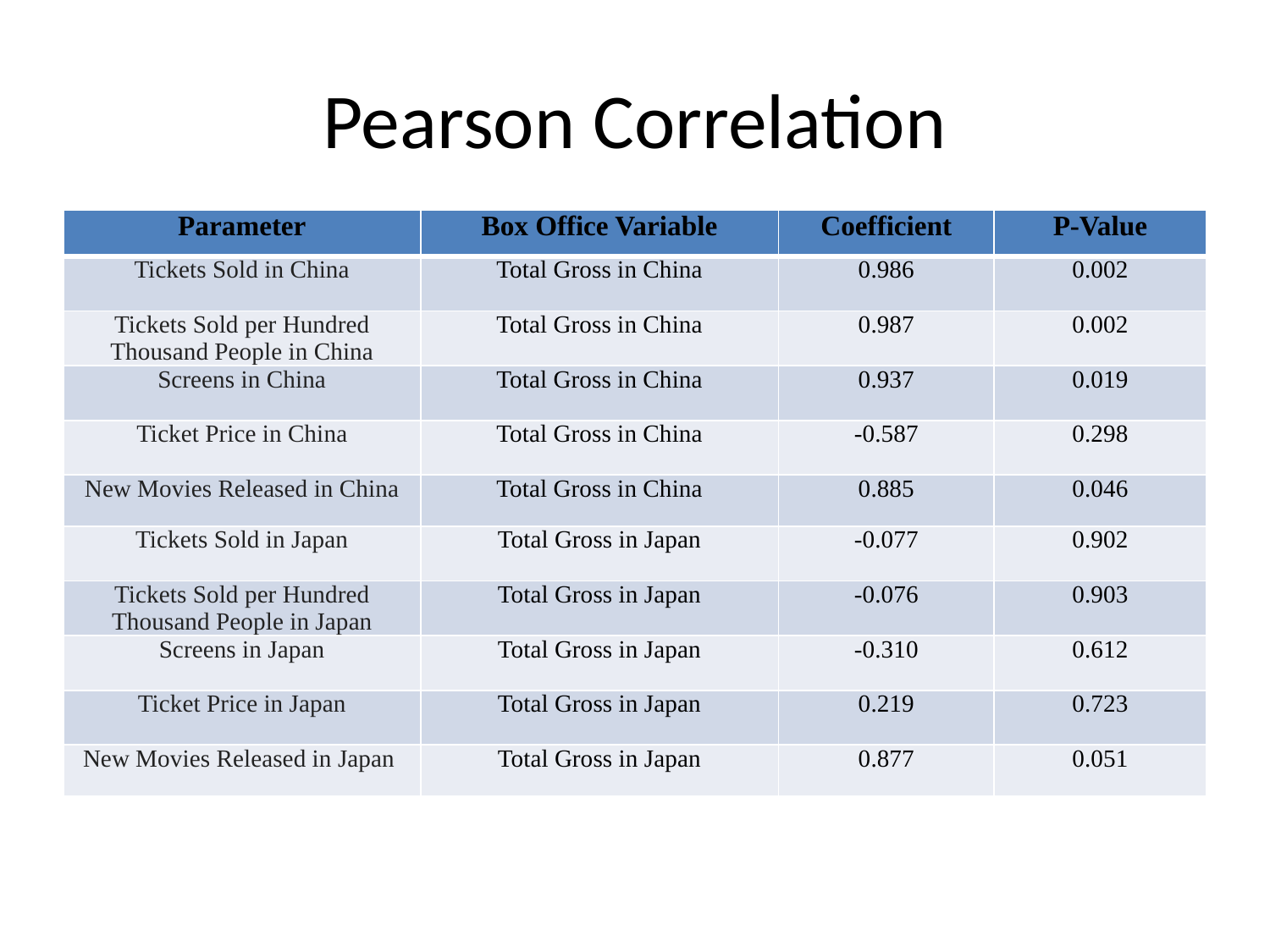

# Pearson Correlation
| Parameter | Box Office Variable | Coefficient | P-Value |
| --- | --- | --- | --- |
| Tickets Sold in China | Total Gross in China | 0.986 | 0.002 |
| Tickets Sold per Hundred Thousand People in China | Total Gross in China | 0.987 | 0.002 |
| Screens in China | Total Gross in China | 0.937 | 0.019 |
| Ticket Price in China | Total Gross in China | -0.587 | 0.298 |
| New Movies Released in China | Total Gross in China | 0.885 | 0.046 |
| Tickets Sold in Japan | Total Gross in Japan | -0.077 | 0.902 |
| Tickets Sold per Hundred Thousand People in Japan | Total Gross in Japan | -0.076 | 0.903 |
| Screens in Japan | Total Gross in Japan | -0.310 | 0.612 |
| Ticket Price in Japan | Total Gross in Japan | 0.219 | 0.723 |
| New Movies Released in Japan | Total Gross in Japan | 0.877 | 0.051 |